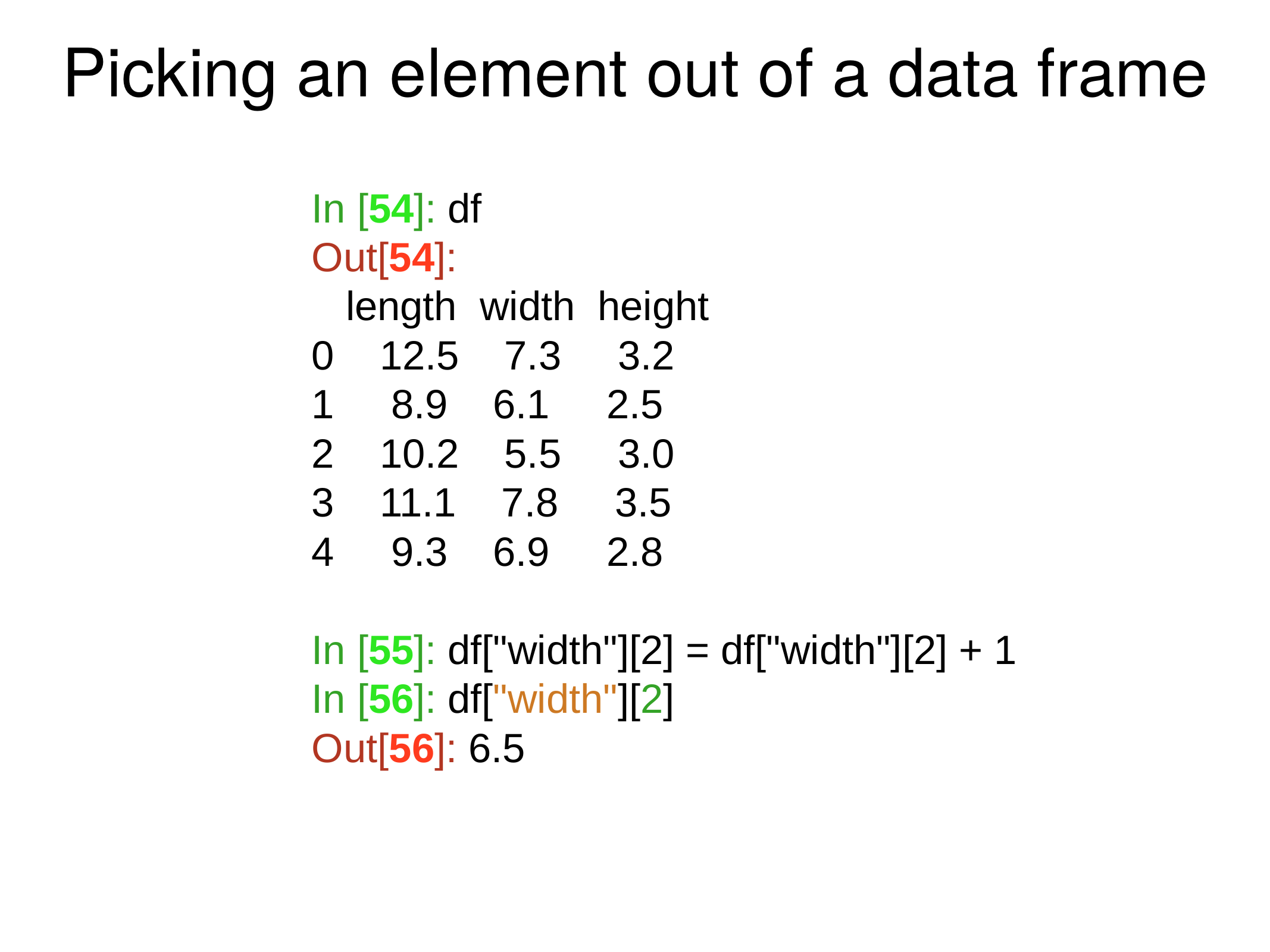

Picking an element out of a data frame
In [54]: df
Out[54]:
   length  width  height
0    12.5    7.3     3.2
1     8.9    6.1     2.5
2    10.2    5.5     3.0
3    11.1    7.8     3.5
4     9.3    6.9     2.8

In [55]: df["width"][2] = df["width"][2] + 1
In [56]: df["width"][2]
Out[56]: 6.5